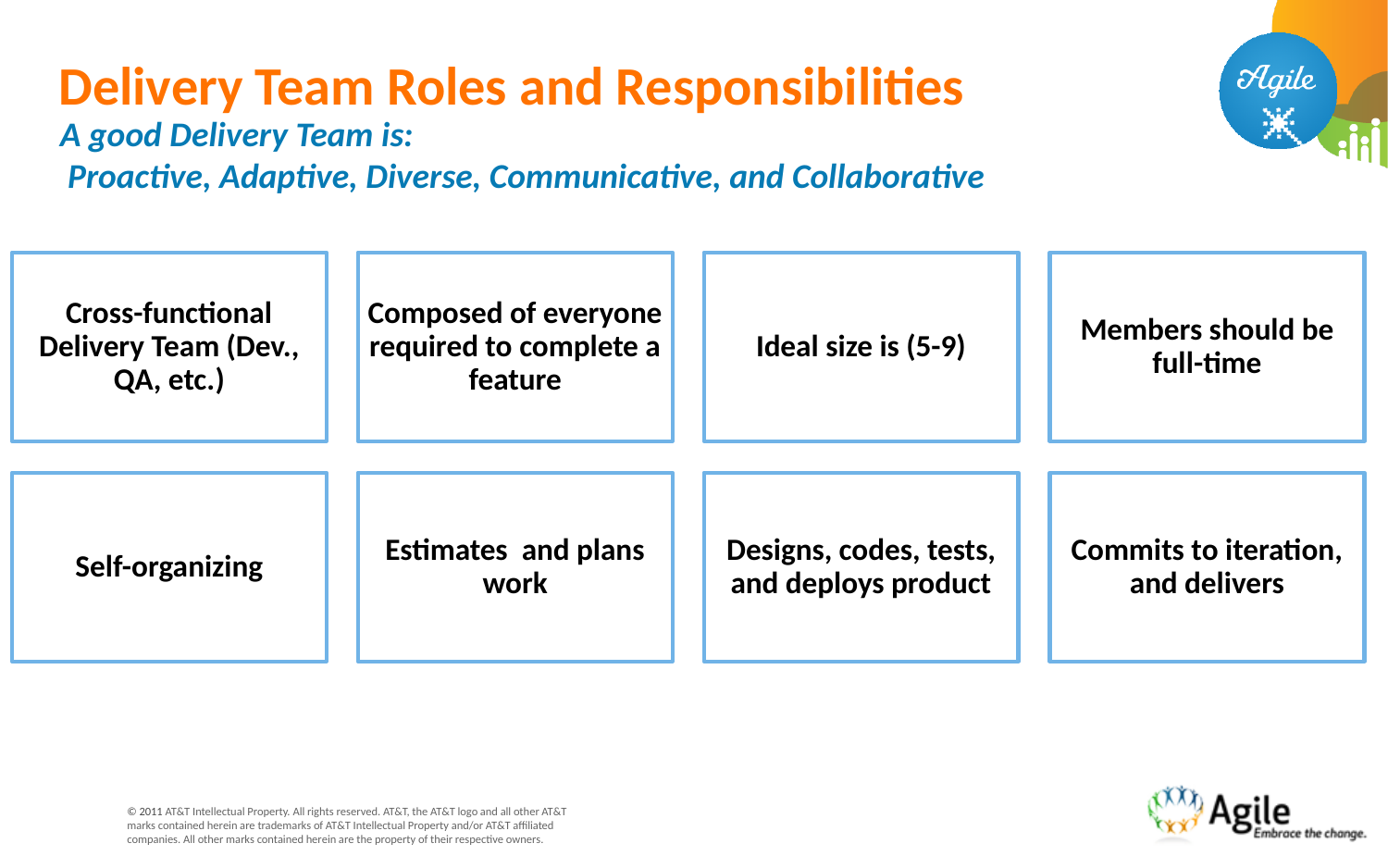

# Delivery Team Roles and Responsibilities
A good Delivery Team is:
 Proactive, Adaptive, Diverse, Communicative, and Collaborative
Cross-functional Delivery Team (Dev., QA, etc.)
Composed of everyone required to complete a feature
Ideal size is (5-9)
Members should be full-time
Self-organizing
Estimates  and plans work
Designs, codes, tests, and deploys product
Commits to iteration, and delivers